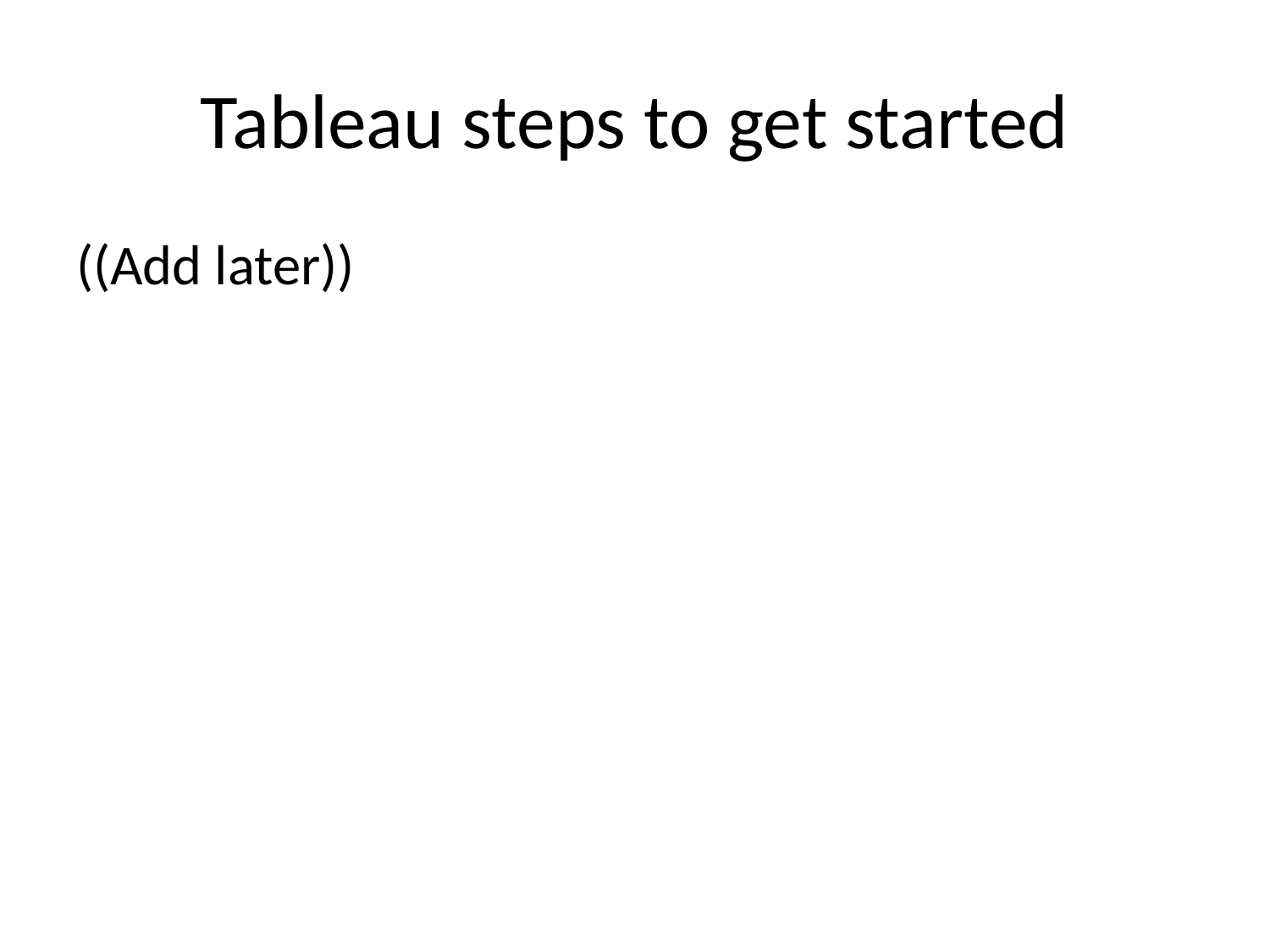

# Tableau steps to get started
((Add later))